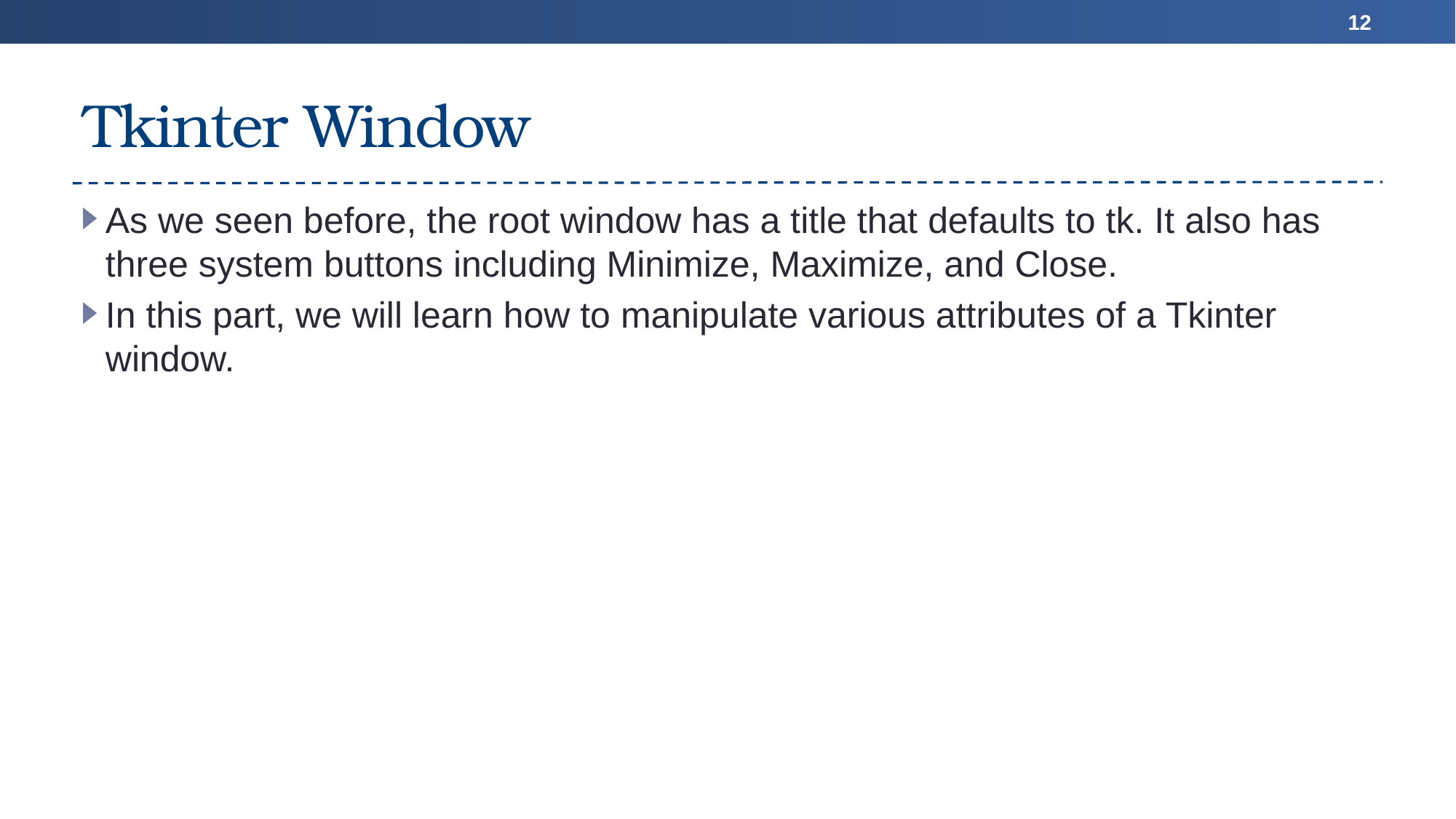

12
# Tkinter Window
As we seen before, the root window has a title that defaults to tk. It also has three system buttons including Minimize, Maximize, and Close.
In this part, we will learn how to manipulate various attributes of a Tkinter window.